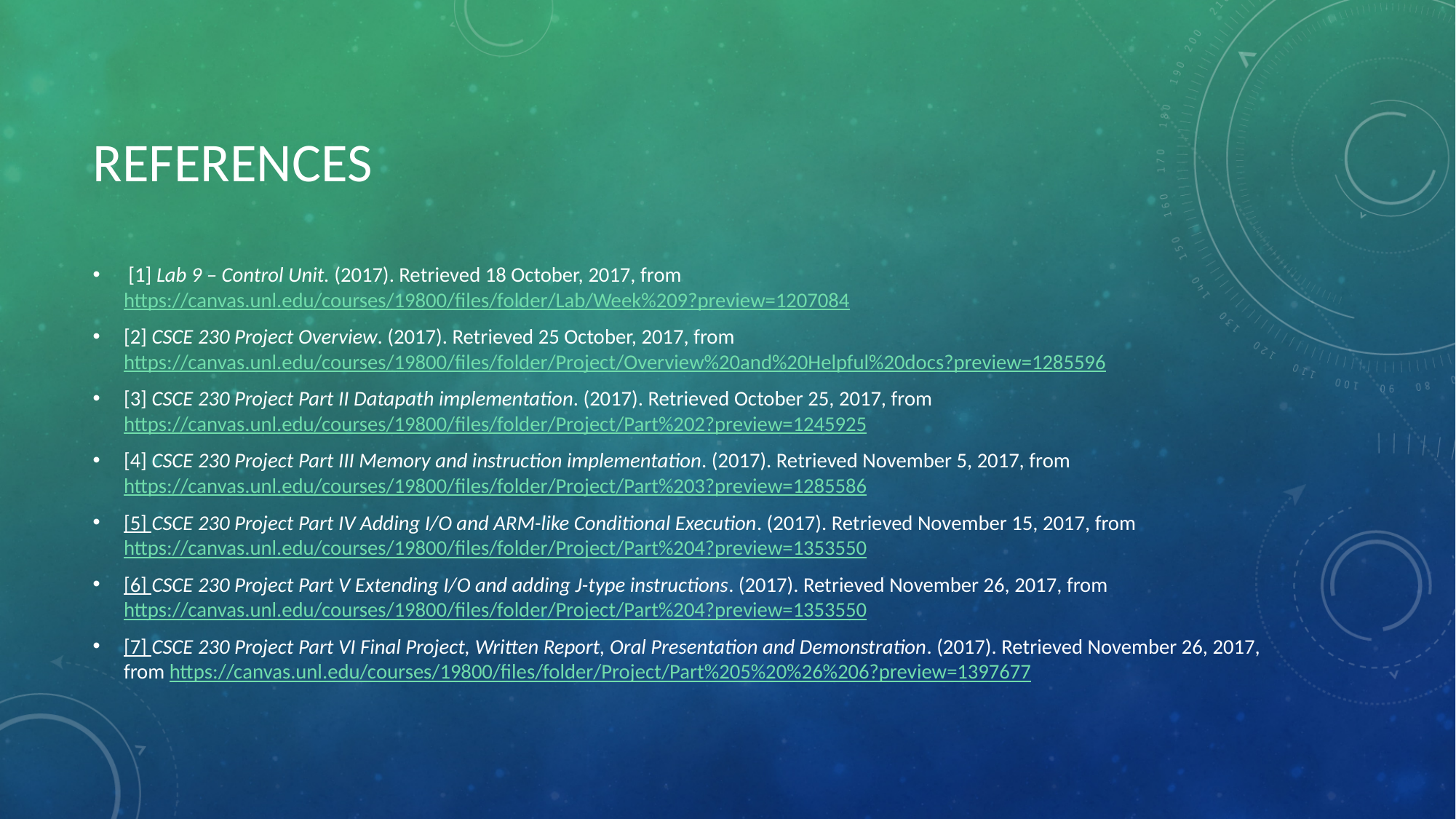

# References
 [1] Lab 9 – Control Unit. (2017). Retrieved 18 October, 2017, from https://canvas.unl.edu/courses/19800/files/folder/Lab/Week%209?preview=1207084
[2] CSCE 230 Project Overview. (2017). Retrieved 25 October, 2017, from https://canvas.unl.edu/courses/19800/files/folder/Project/Overview%20and%20Helpful%20docs?preview=1285596
[3] CSCE 230 Project Part II Datapath implementation. (2017). Retrieved October 25, 2017, from 	https://canvas.unl.edu/courses/19800/files/folder/Project/Part%202?preview=1245925
[4] CSCE 230 Project Part III Memory and instruction implementation. (2017). Retrieved November 5, 2017, from https://canvas.unl.edu/courses/19800/files/folder/Project/Part%203?preview=1285586
[5] CSCE 230 Project Part IV Adding I/O and ARM-like Conditional Execution. (2017). Retrieved November 15, 2017, from https://canvas.unl.edu/courses/19800/files/folder/Project/Part%204?preview=1353550
[6] CSCE 230 Project Part V Extending I/O and adding J-type instructions. (2017). Retrieved November 26, 2017, from https://canvas.unl.edu/courses/19800/files/folder/Project/Part%204?preview=1353550
[7] CSCE 230 Project Part VI Final Project, Written Report, Oral Presentation and Demonstration. (2017). Retrieved November 26, 2017, from https://canvas.unl.edu/courses/19800/files/folder/Project/Part%205%20%26%206?preview=1397677